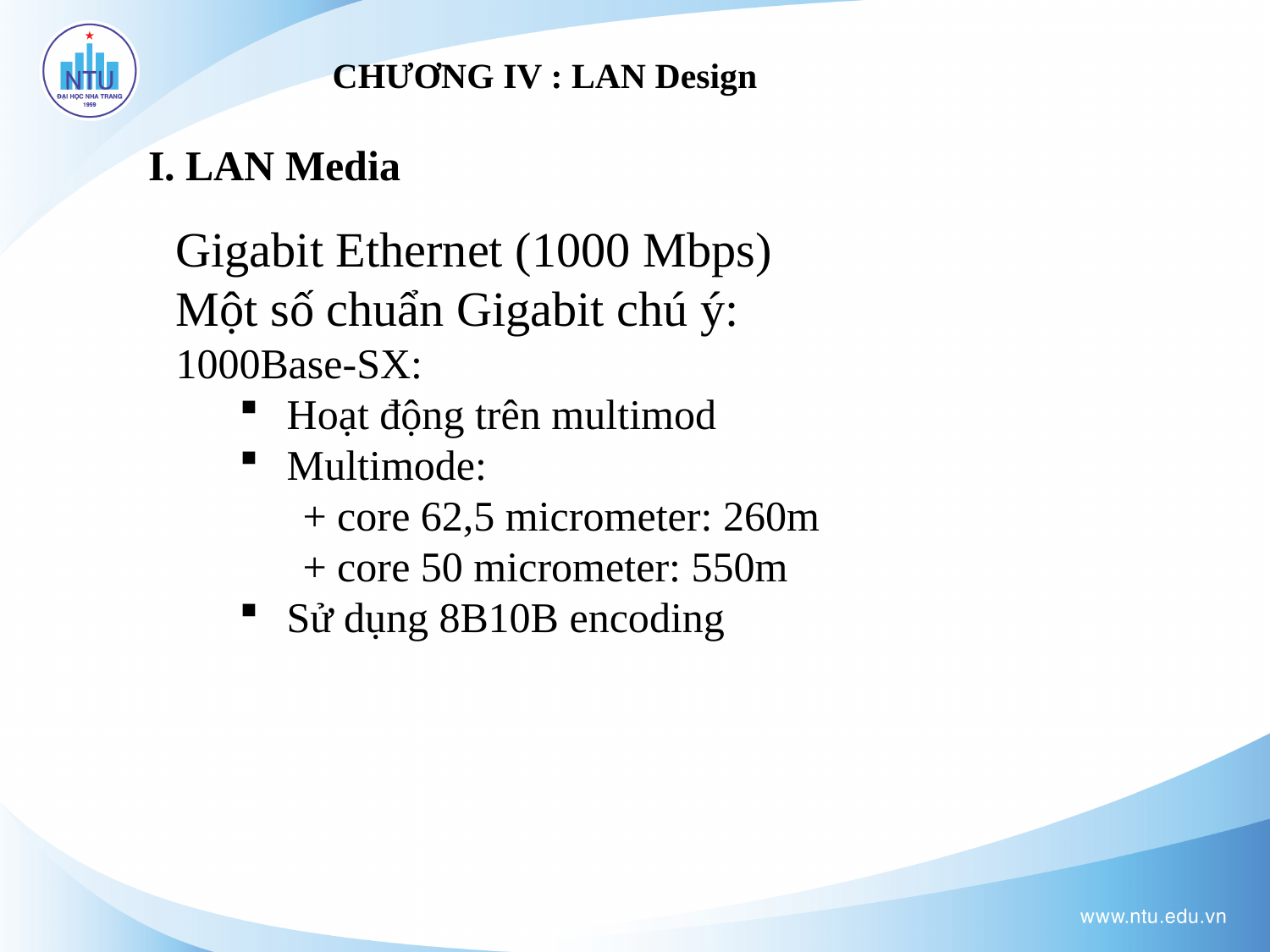

# CHƯƠNG IV : LAN Design
I. LAN Media
Gigabit Ethernet (1000 Mbps)
Một số chuẩn Gigabit chú ý:
1000Base-SX:
Hoạt động trên multimod
Multimode:
+ core 62,5 micrometer: 260m
+ core 50 micrometer: 550m
Sử dụng 8B10B encoding